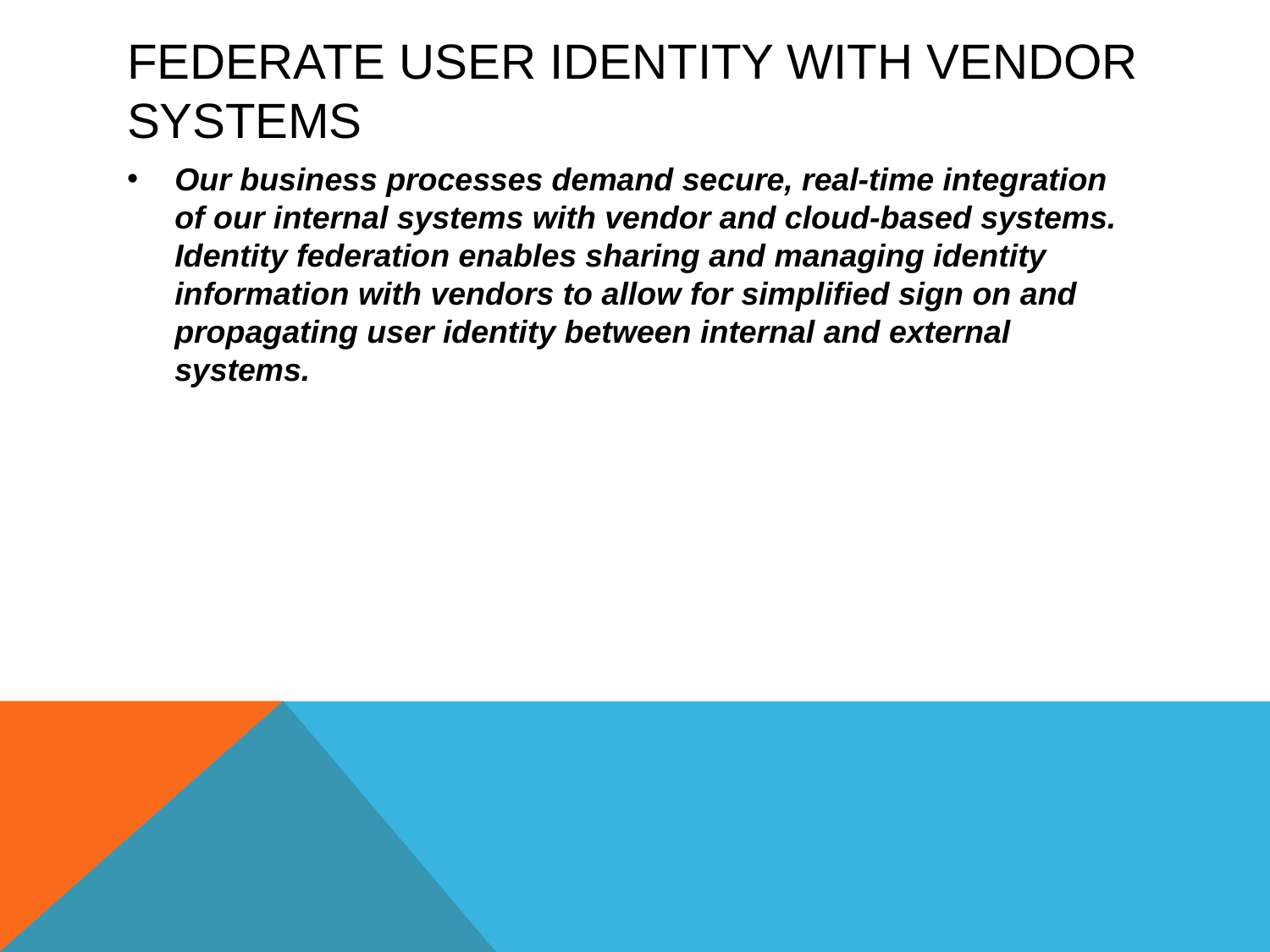

# Federate user identity with vendor systems
Our business processes demand secure, real-time integration of our internal systems with vendor and cloud-based systems.  Identity federation enables sharing and managing identity information with vendors to allow for simplified sign on and propagating user identity between internal and external systems.